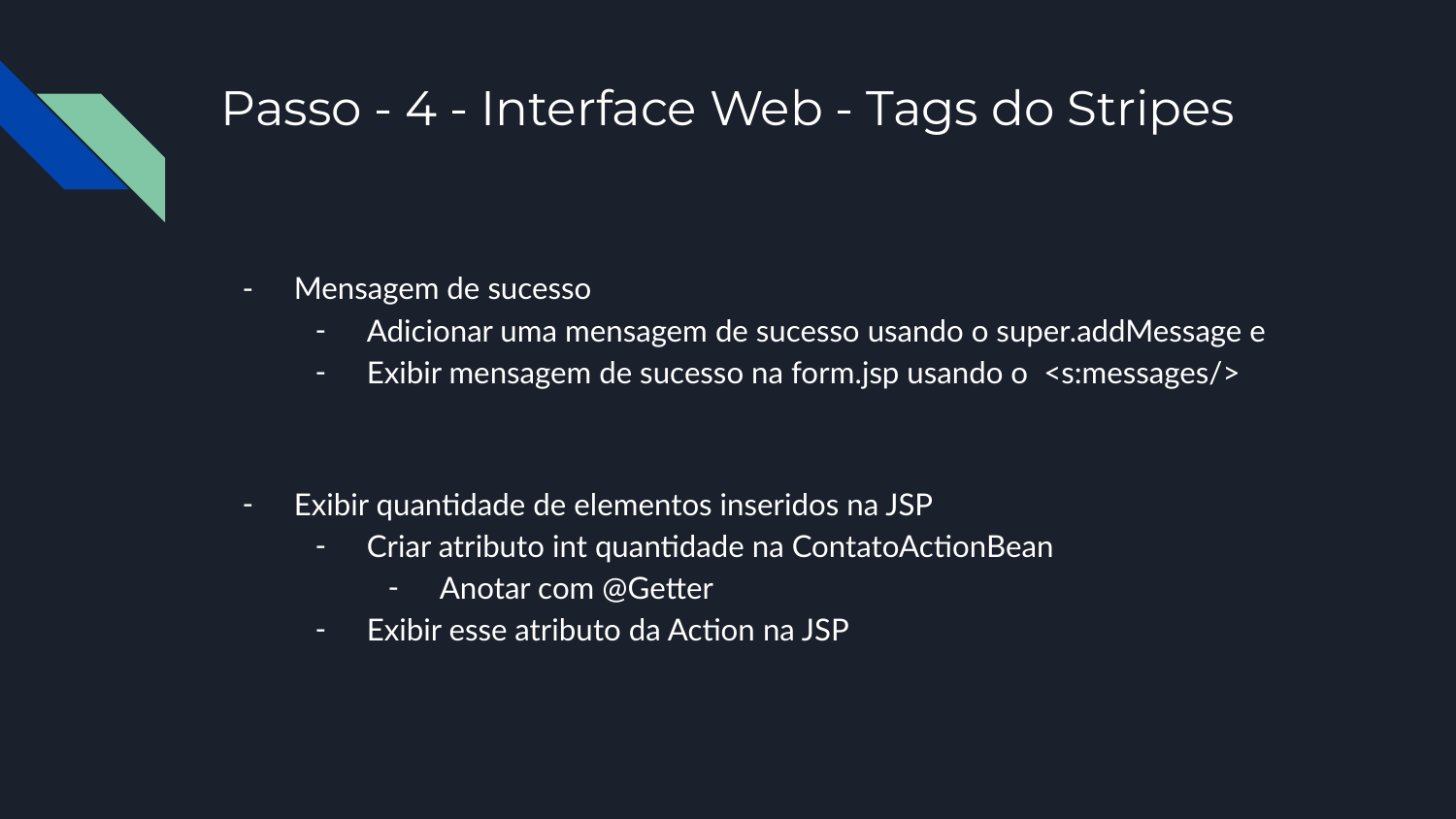

# Passo - 4 - Interface Web - Tags do Stripes
Mensagem de sucesso
Adicionar uma mensagem de sucesso usando o super.addMessage e
Exibir mensagem de sucesso na form.jsp usando o  <s:messages/>

Exibir quantidade de elementos inseridos na JSP
Criar atributo int quantidade na ContatoActionBean
Anotar com @Getter
Exibir esse atributo da Action na JSP